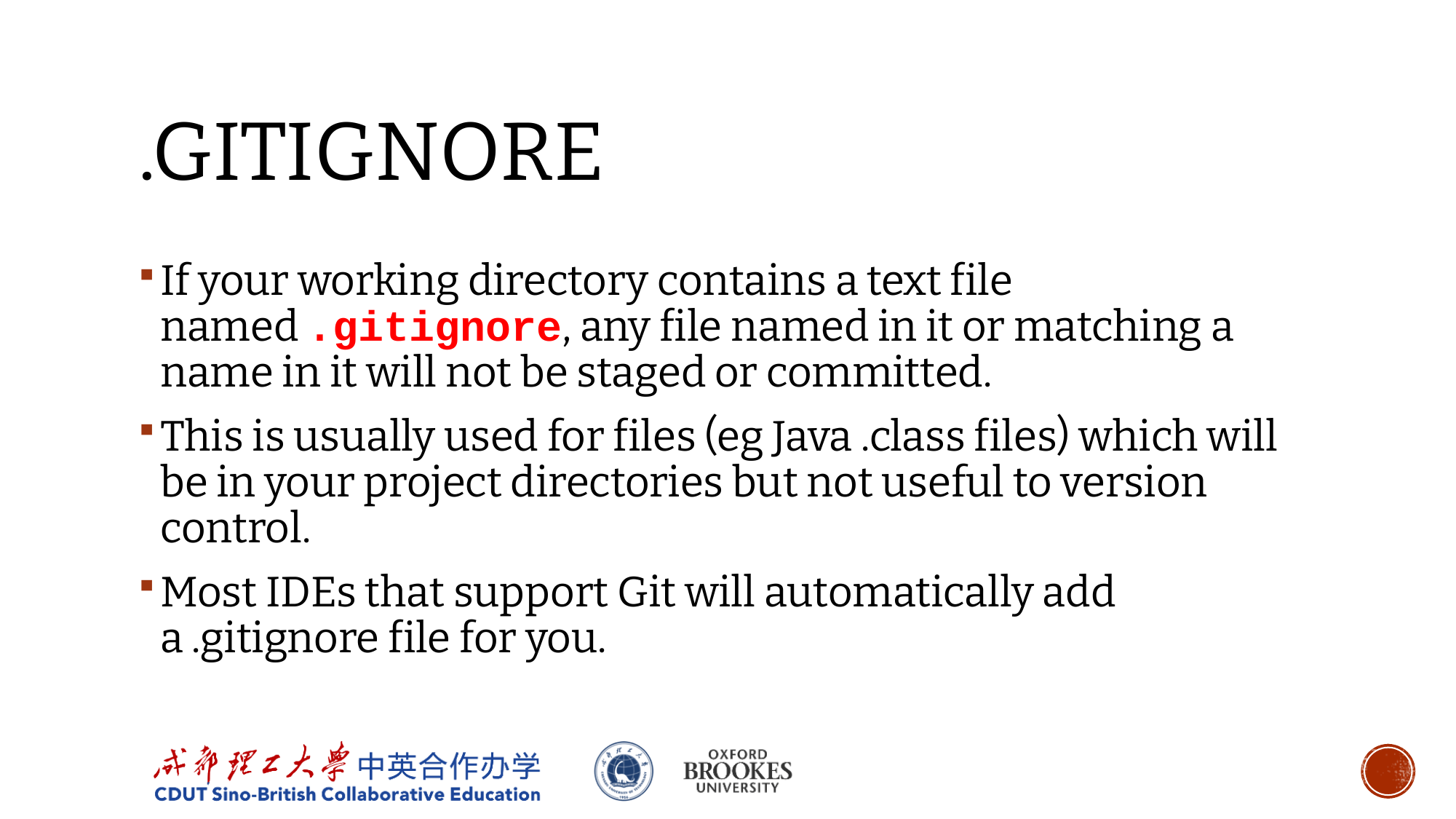

# .gitignore
If your working directory contains a text file named .gitignore, any file named in it or matching a name in it will not be staged or committed.
This is usually used for files (eg Java .class files) which will be in your project directories but not useful to version control.
Most IDEs that support Git will automatically add a .gitignore file for you.